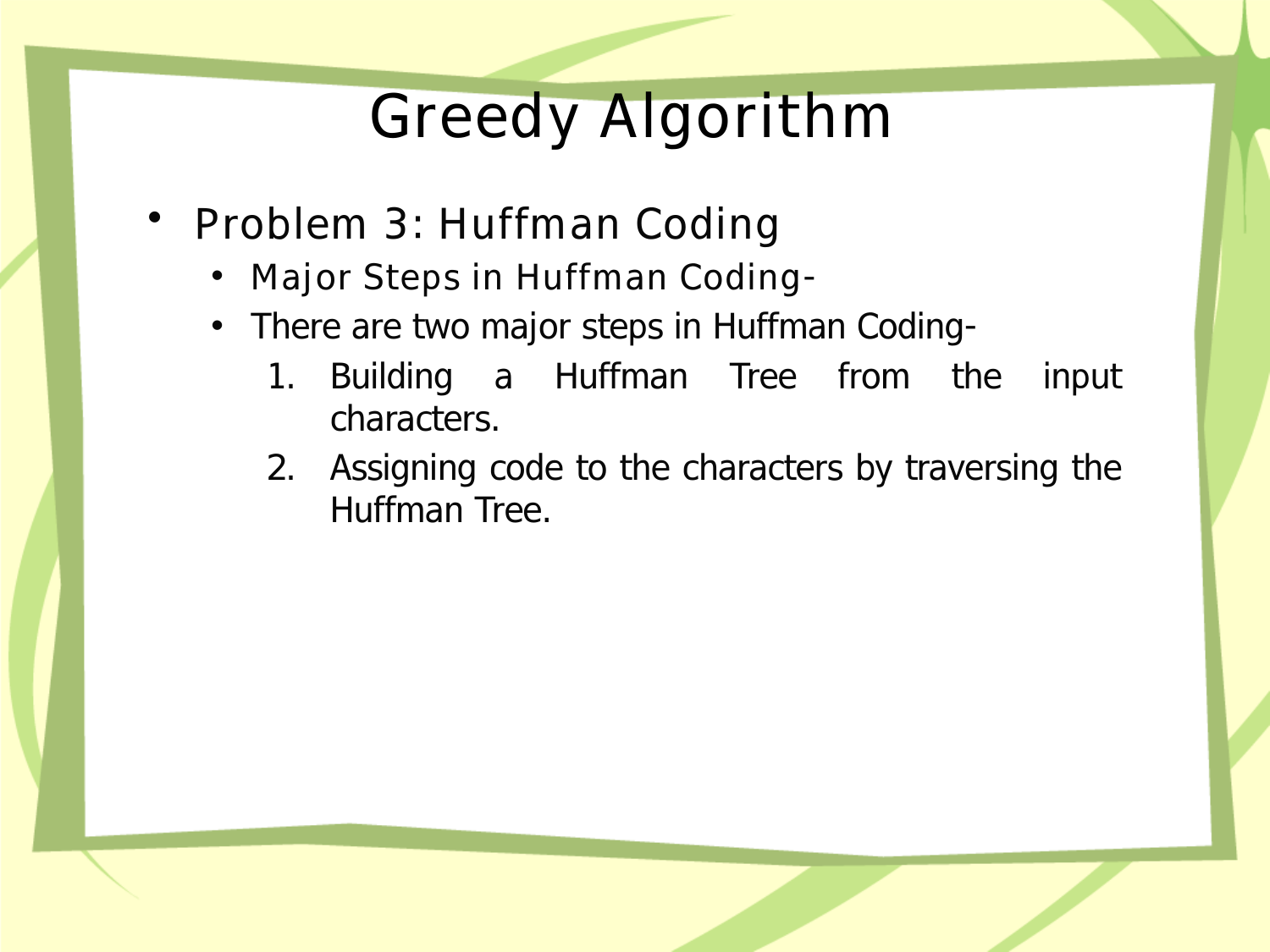

# Greedy Algorithm
Problem 3: Huffman Coding
Major Steps in Huffman Coding-
There are two major steps in Huffman Coding-
Building a Huffman Tree from the input characters.
Assigning code to the characters by traversing the Huffman Tree.